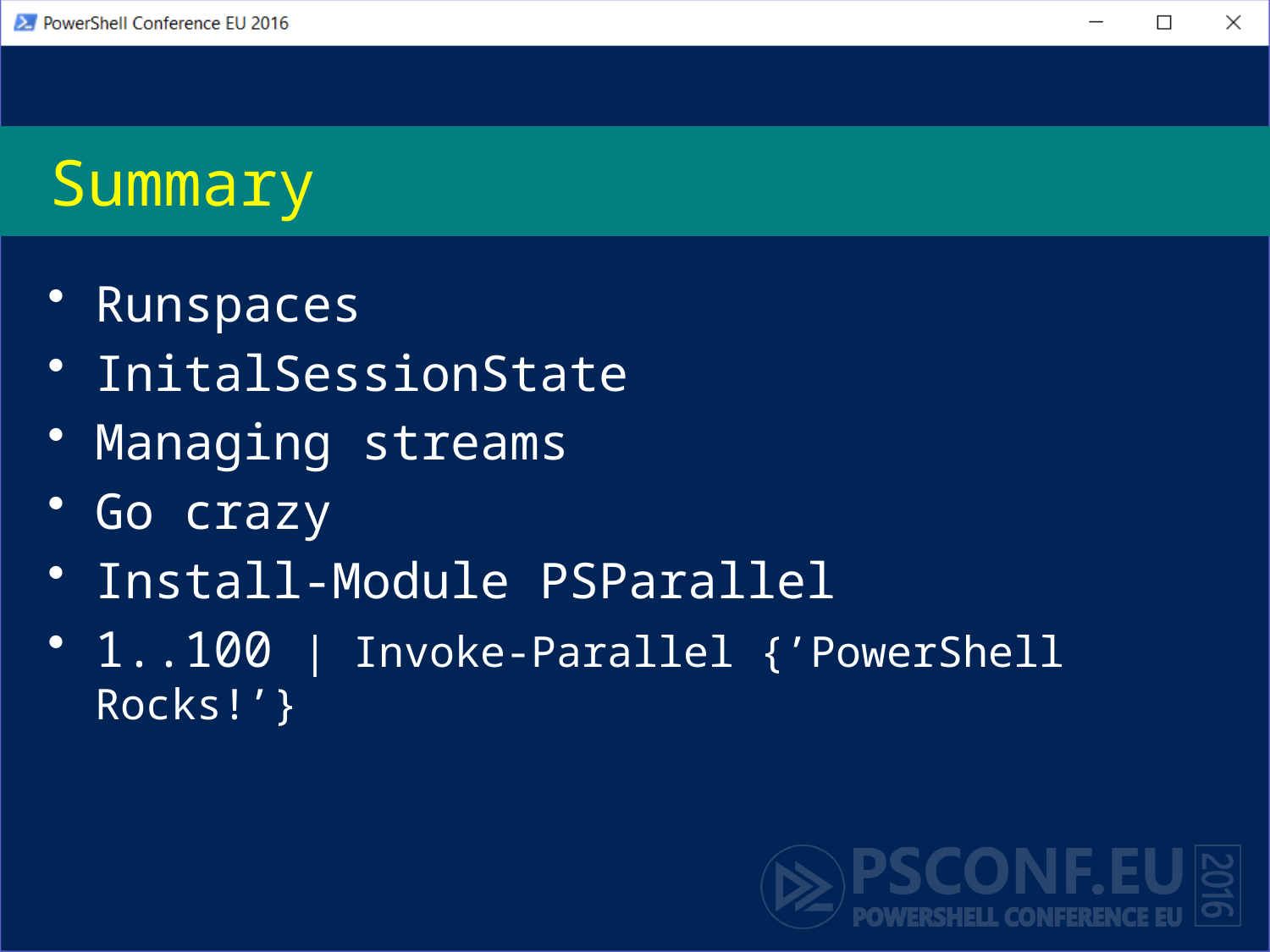

# Summary
Runspaces
InitalSessionState
Managing streams
Go crazy
Install-Module PSParallel
1..100 | Invoke-Parallel {’PowerShell Rocks!’}